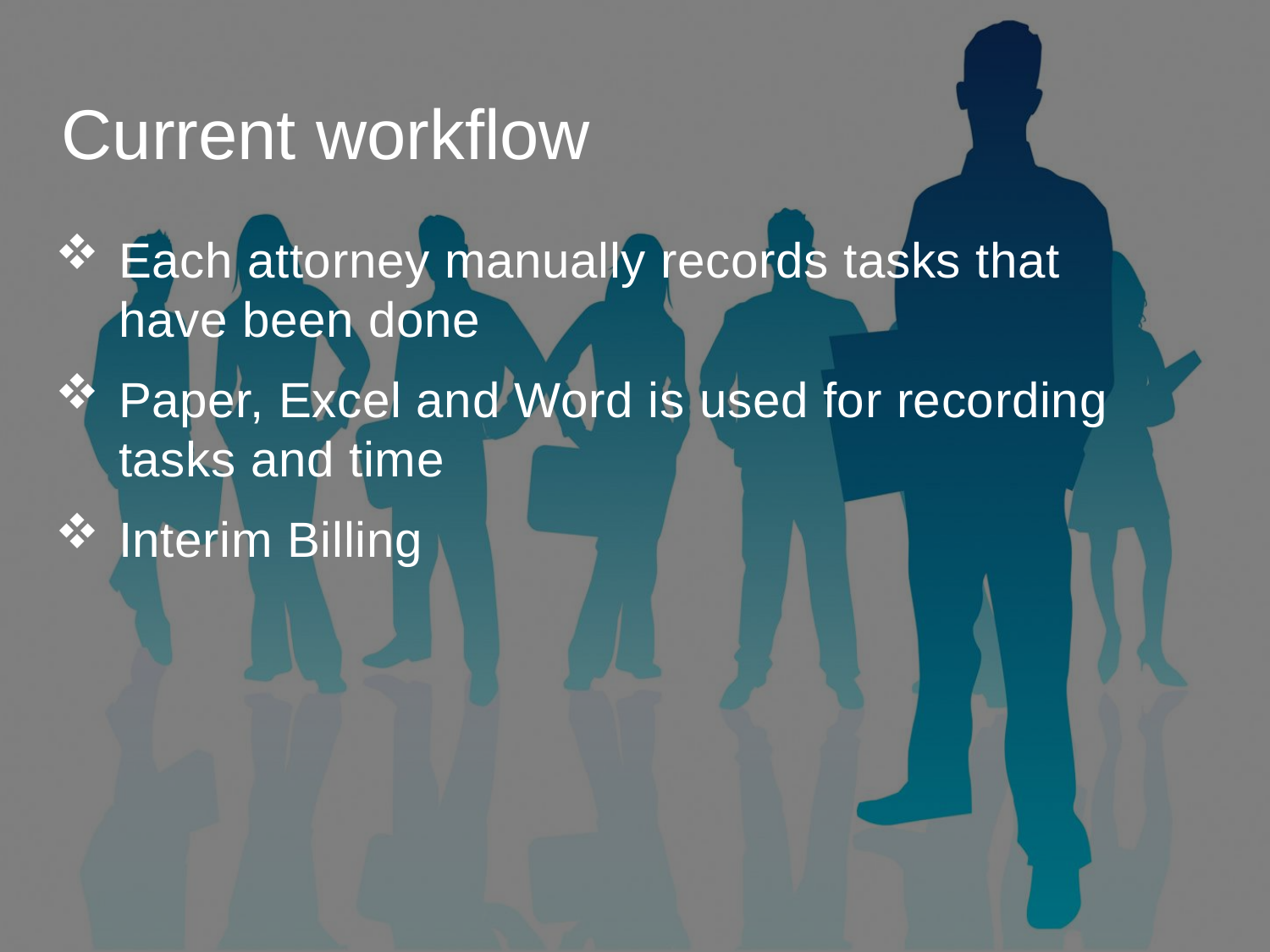

# Current workflow
Each attorney manually records tasks that have been done
Paper, Excel and Word is used for recording tasks and time
Interim Billing